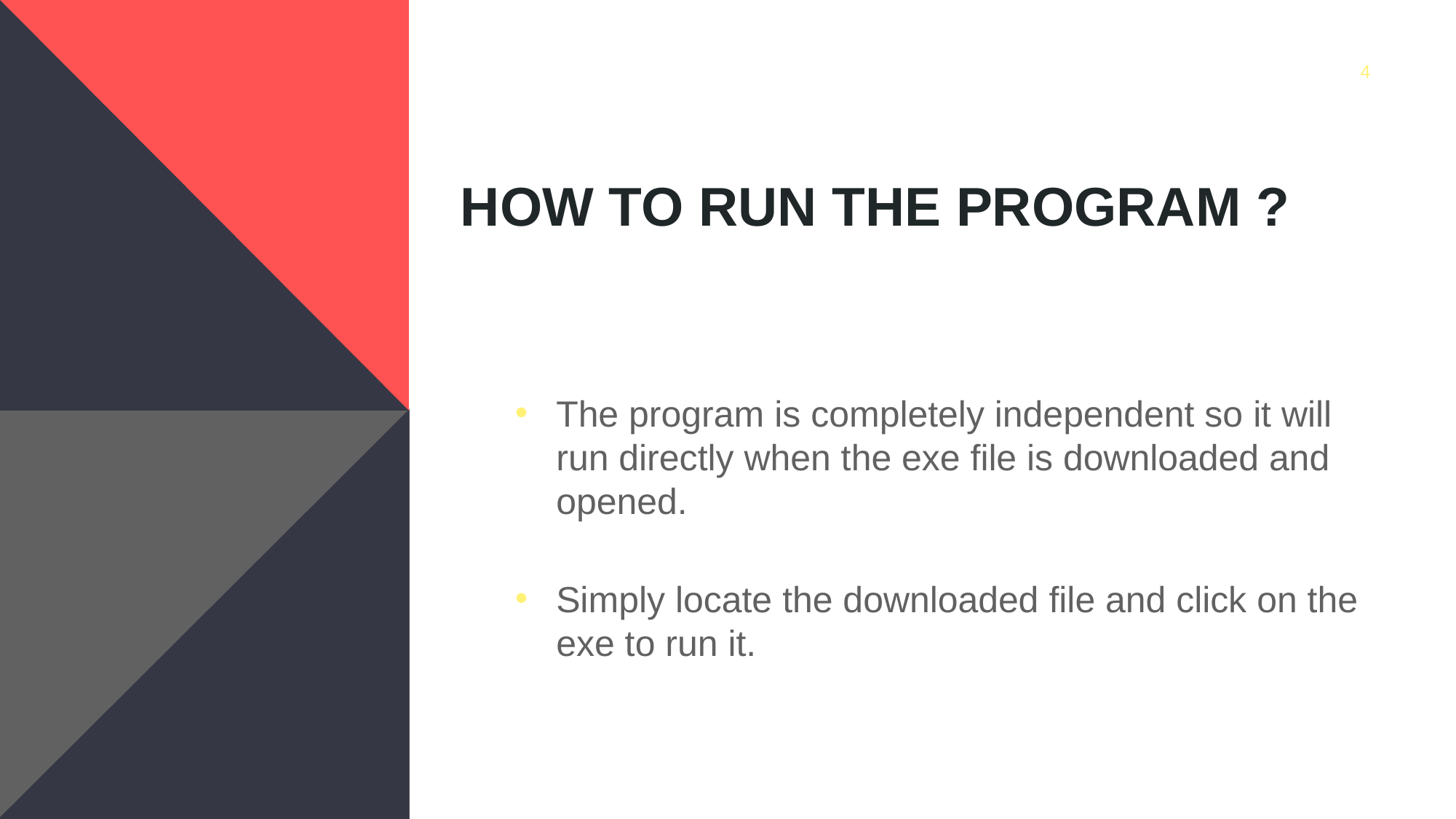

4
# HOW TO RUN THE PROGRAM ?
The program is completely independent so it will run directly when the exe file is downloaded and opened.

Simply locate the downloaded file and click on the exe to run it.